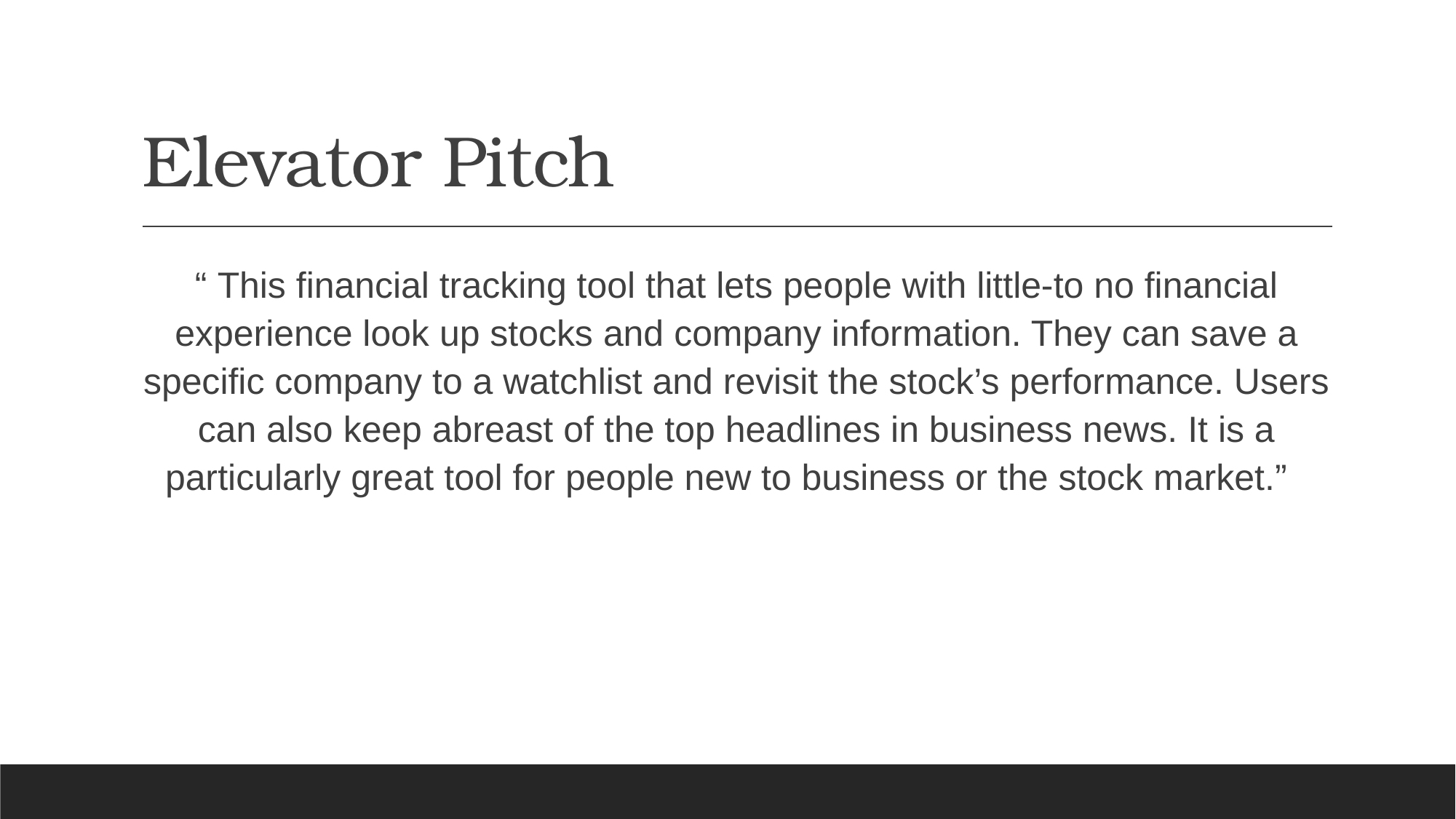

# Elevator Pitch
“ This financial tracking tool that lets people with little-to no financial experience look up stocks and company information. They can save a specific company to a watchlist and revisit the stock’s performance. Users can also keep abreast of the top headlines in business news. It is a particularly great tool for people new to business or the stock market.”